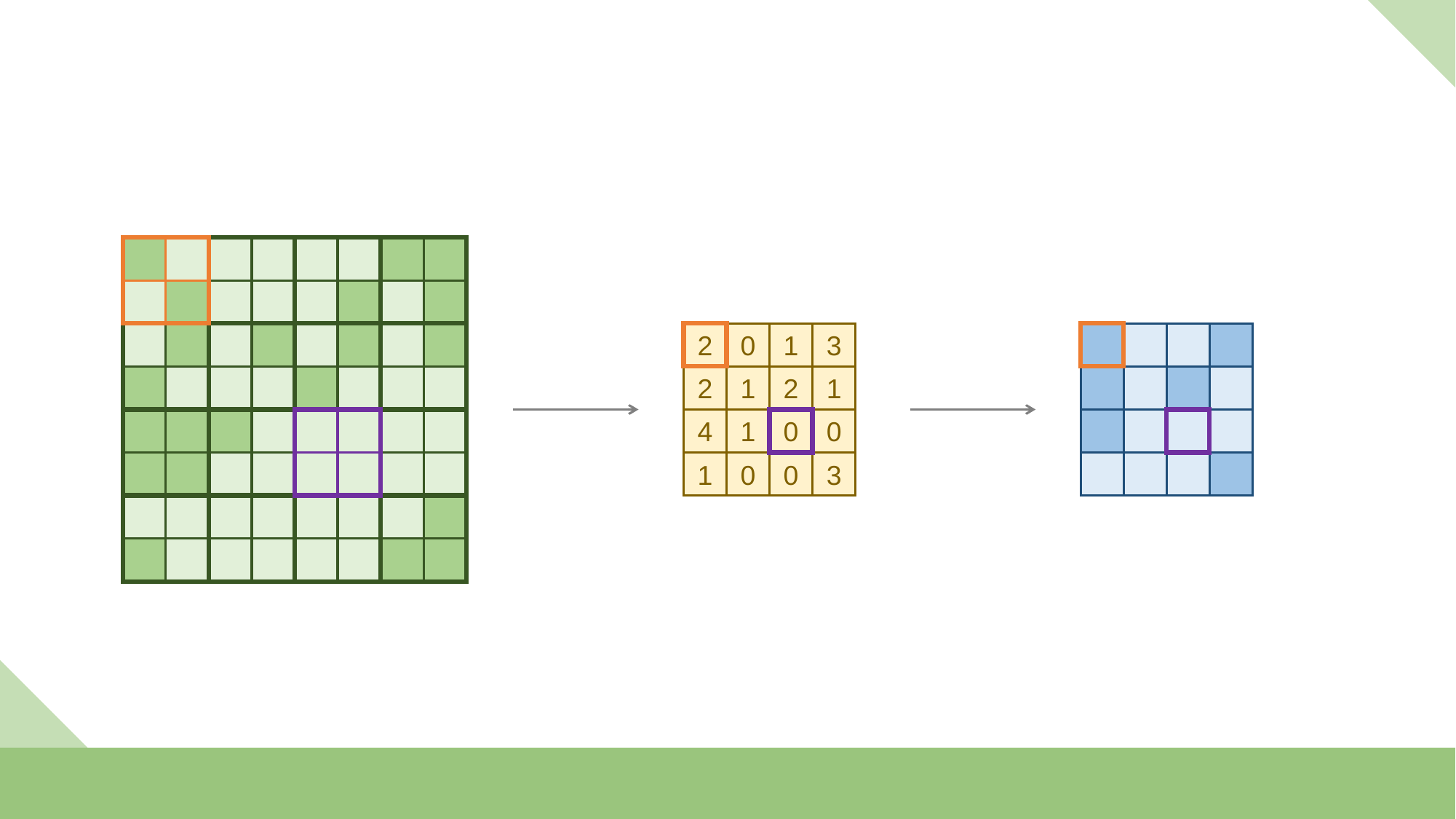

2
0
1
3
2
1
2
1
4
1
0
0
1
0
0
3

10